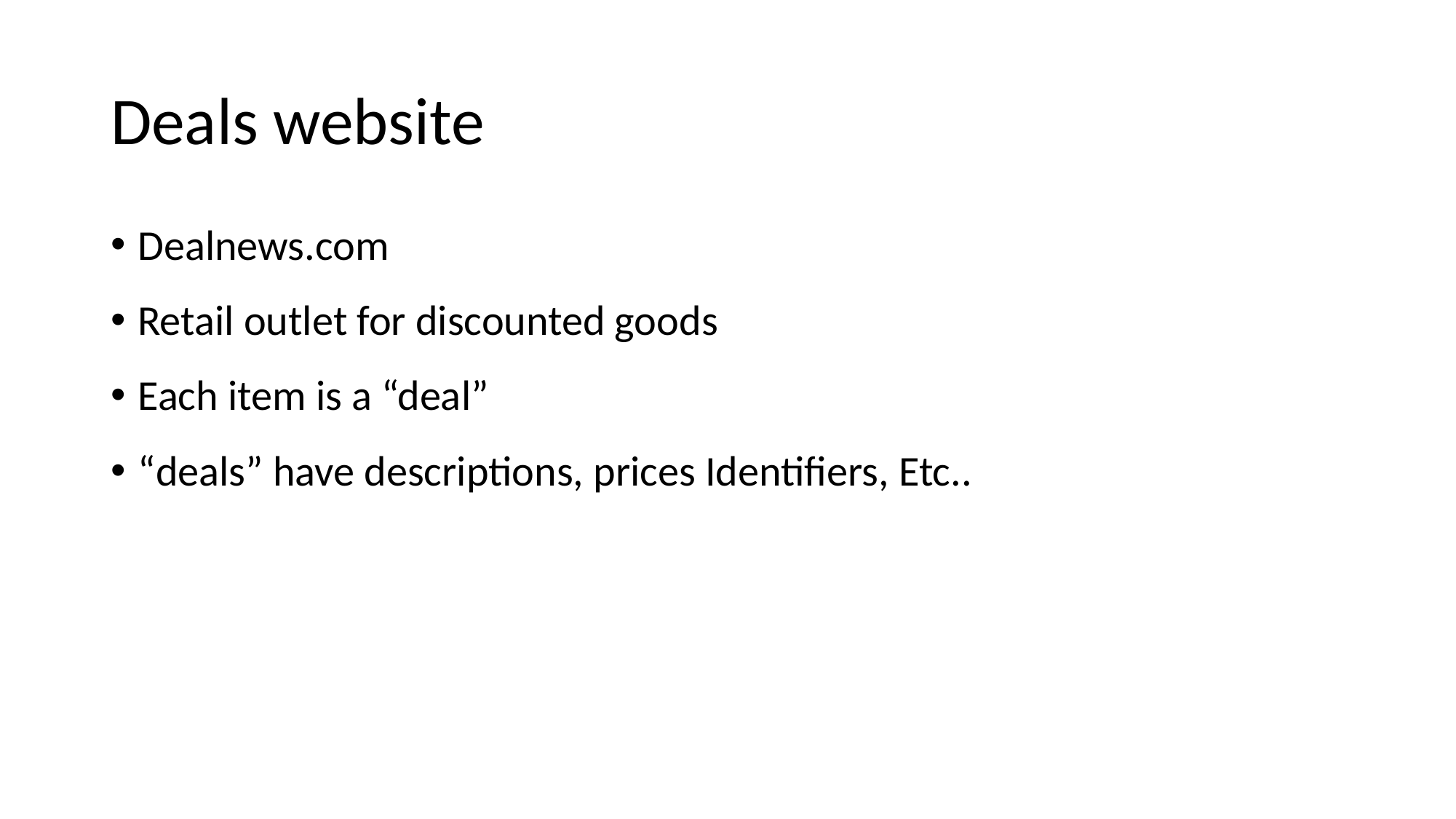

Deals website
Dealnews.com

Retail outlet for discounted goods

Each item is a “deal”

“deals” have descriptions, prices Identifiers, Etc..